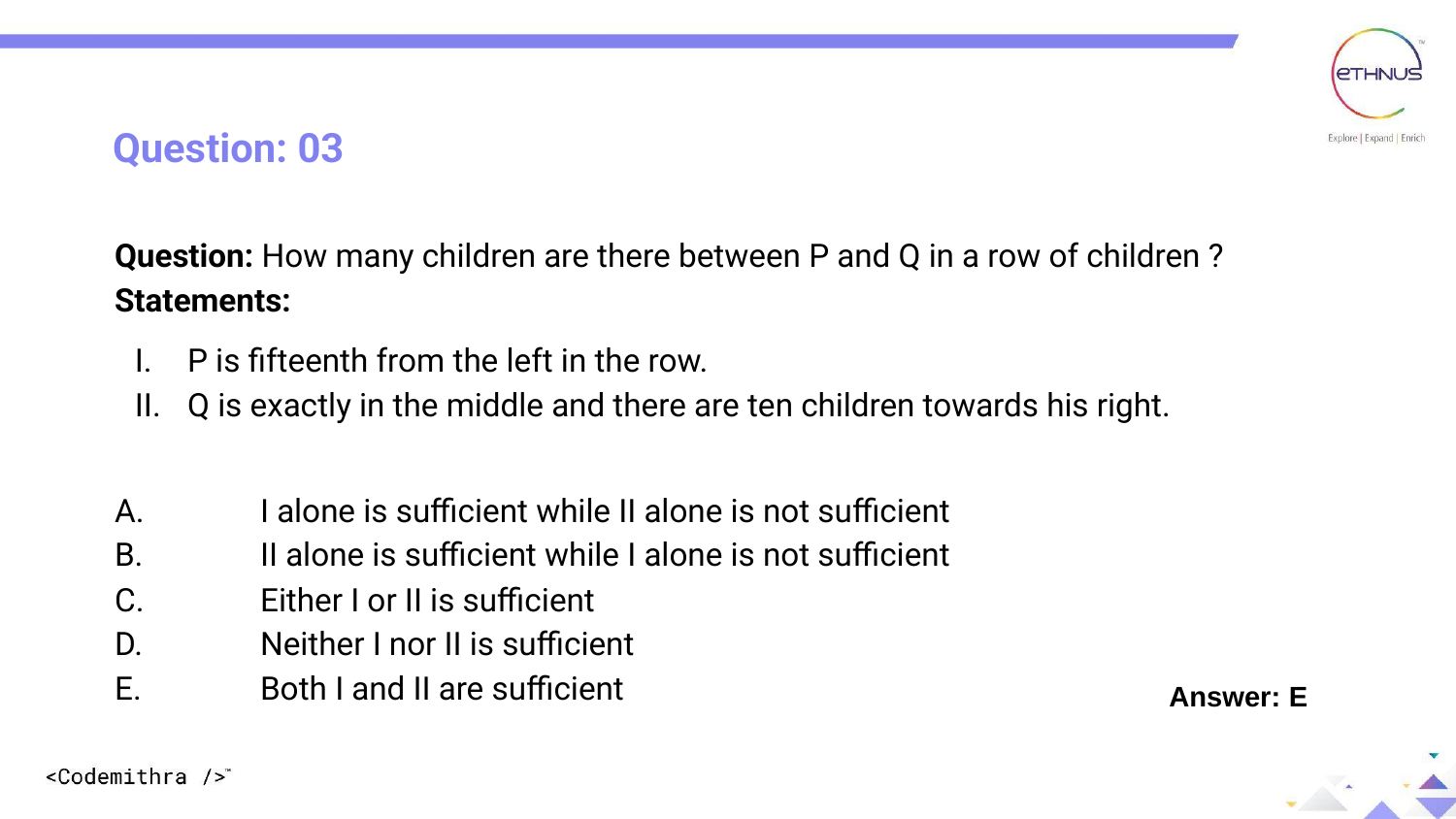

Question: 07
Question: 03
Question: How many children are there between P and Q in a row of children ?
Statements:
P is fifteenth from the left in the row.
Q is exactly in the middle and there are ten children towards his right.

A.	I alone is sufficient while II alone is not sufficient
B.	II alone is sufficient while I alone is not sufficient
C.	Either I or II is sufficient
D.	Neither I nor II is sufficient
E.	Both I and II are sufficient

Answer: E